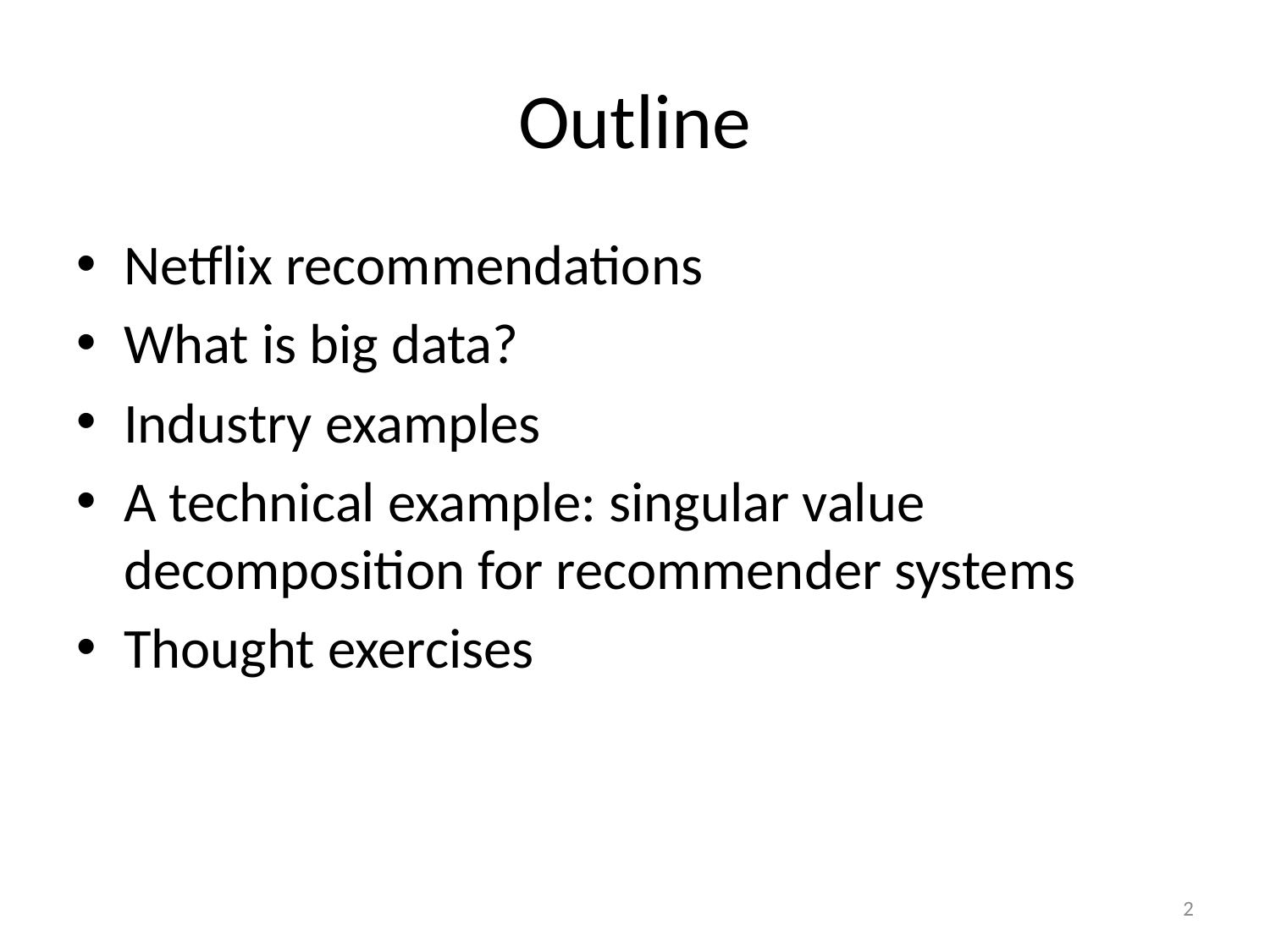

# Outline
Netflix recommendations
What is big data?
Industry examples
A technical example: singular value decomposition for recommender systems
Thought exercises

2